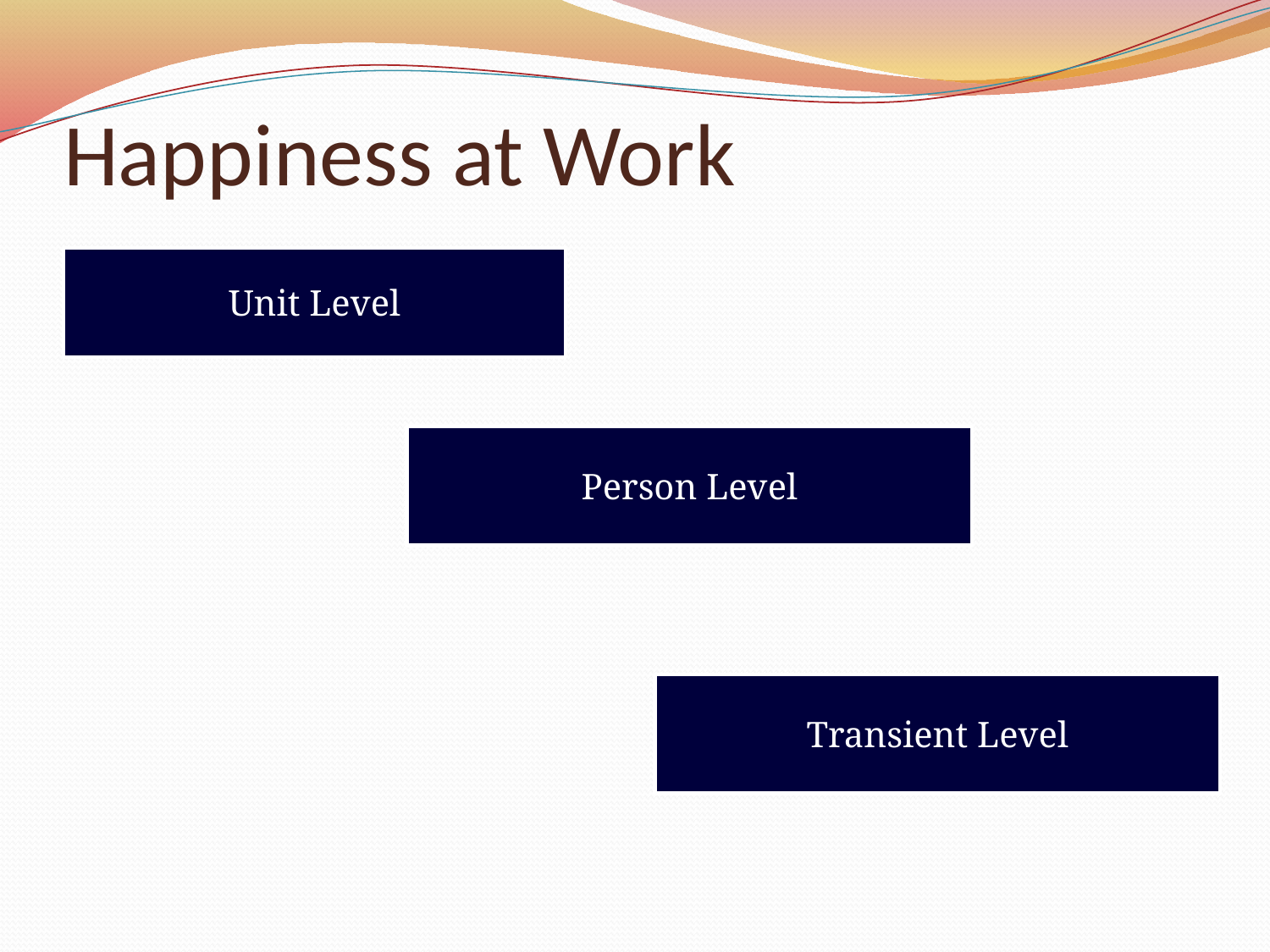

# Happiness at Work
Unit Level
Person Level
Transient Level